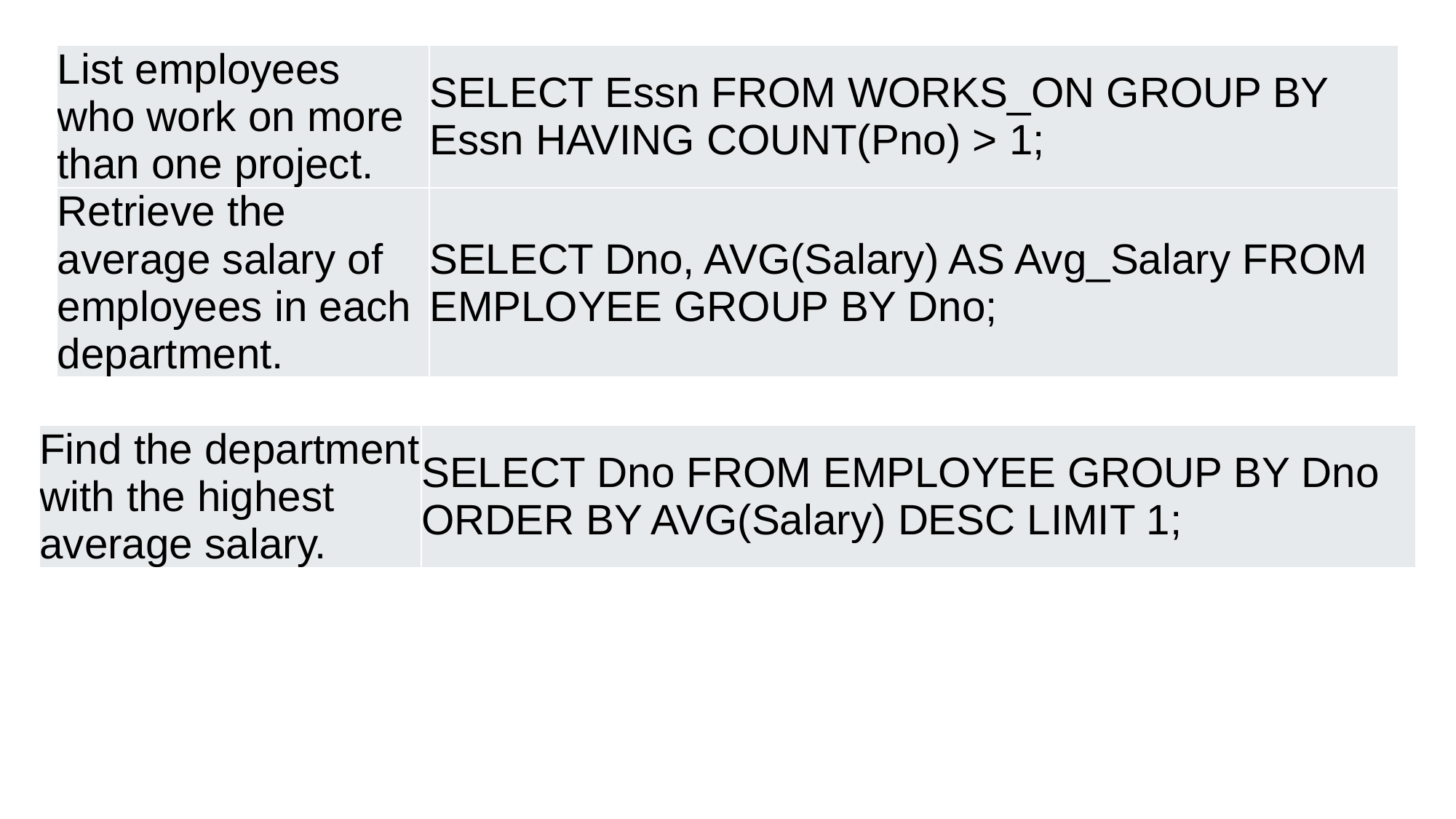

| List employees who work on more than one project. | SELECT Essn FROM WORKS\_ON GROUP BY Essn HAVING COUNT(Pno) > 1; |
| --- | --- |
| Retrieve the average salary of employees in each department. | SELECT Dno, AVG(Salary) AS Avg\_Salary FROM EMPLOYEE GROUP BY Dno; |
| Find the department with the highest average salary. | SELECT Dno FROM EMPLOYEE GROUP BY Dno ORDER BY AVG(Salary) DESC LIMIT 1; |
| --- | --- |